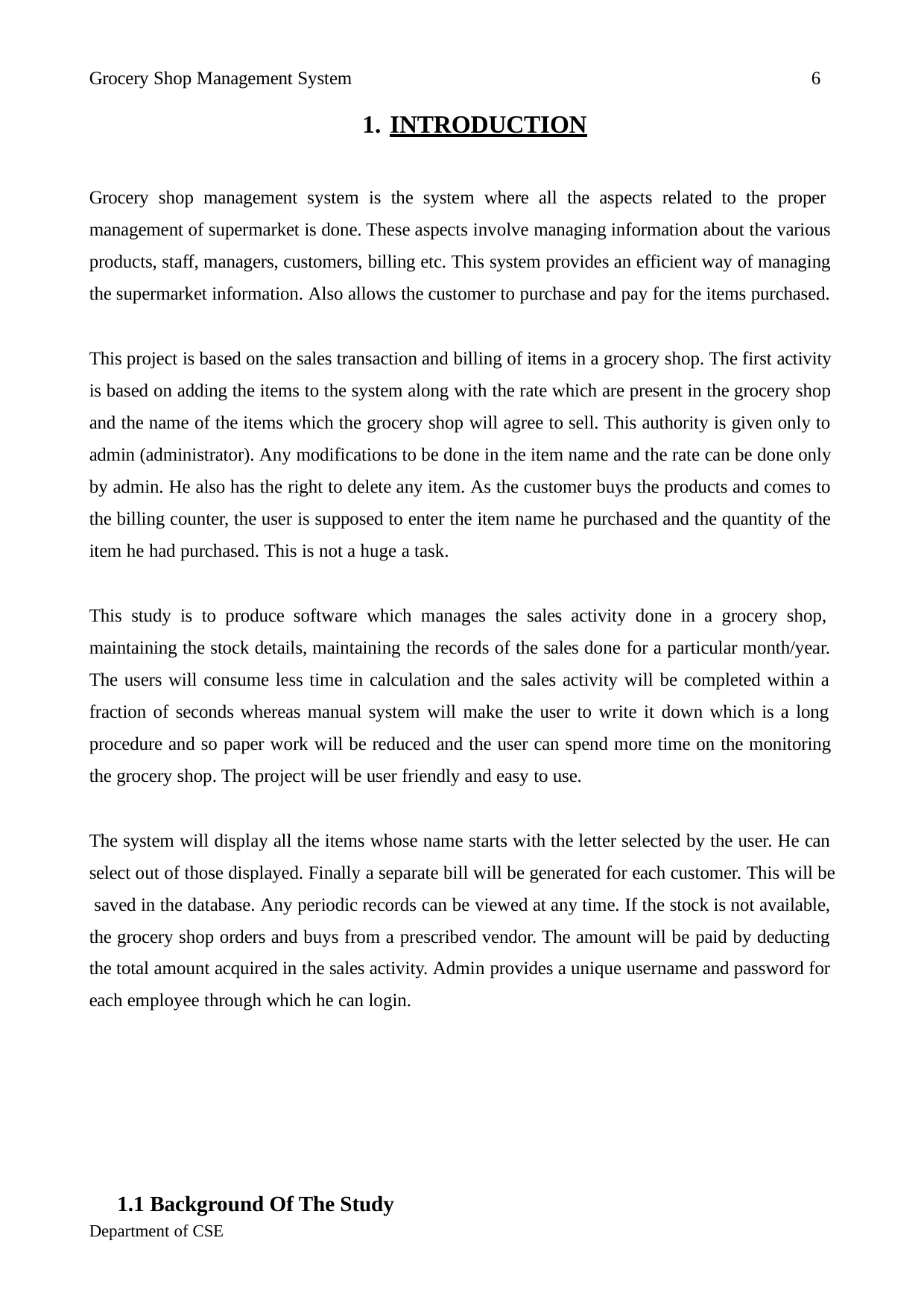

Grocery Shop Management System
6
1. INTRODUCTION

Grocery shop management system is the system where all the aspects related to the proper  management of supermarket is done. These aspects involve managing information about the various  products, staff, managers, customers, billing etc. This system provides an efficient way of managing  the supermarket information. Also allows the customer to purchase and pay for the items purchased.

This project is based on the sales transaction and billing of items in a grocery shop. The first activity  is based on adding the items to the system along with the rate which are present in the grocery shop  and the name of the items which the grocery shop will agree to sell. This authority is given only to  admin (administrator). Any modifications to be done in the item name and the rate can be done only  by admin. He also has the right to delete any item. As the customer buys the products and comes to  the billing counter, the user is supposed to enter the item name he purchased and the quantity of the  item he had purchased. This is not a huge a task.

This study is to produce software which manages the sales activity done in a grocery shop,  maintaining the stock details, maintaining the records of the sales done for a particular month/year.  The users will consume less time in calculation and the sales activity will be completed within a  fraction of seconds whereas manual system will make the user to write it down which is a long  procedure and so paper work will be reduced and the user can spend more time on the monitoring  the grocery shop. The project will be user friendly and easy to use.

The system will display all the items whose name starts with the letter selected by the user. He can  select out of those displayed. Finally a separate bill will be generated for each customer. This will be  saved in the database. Any periodic records can be viewed at any time. If the stock is not available,  the grocery shop orders and buys from a prescribed vendor. The amount will be paid by deducting  the total amount acquired in the sales activity. Admin provides a unique username and password for  each employee through which he can login.
1.1 Background Of The Study
Department of CSE